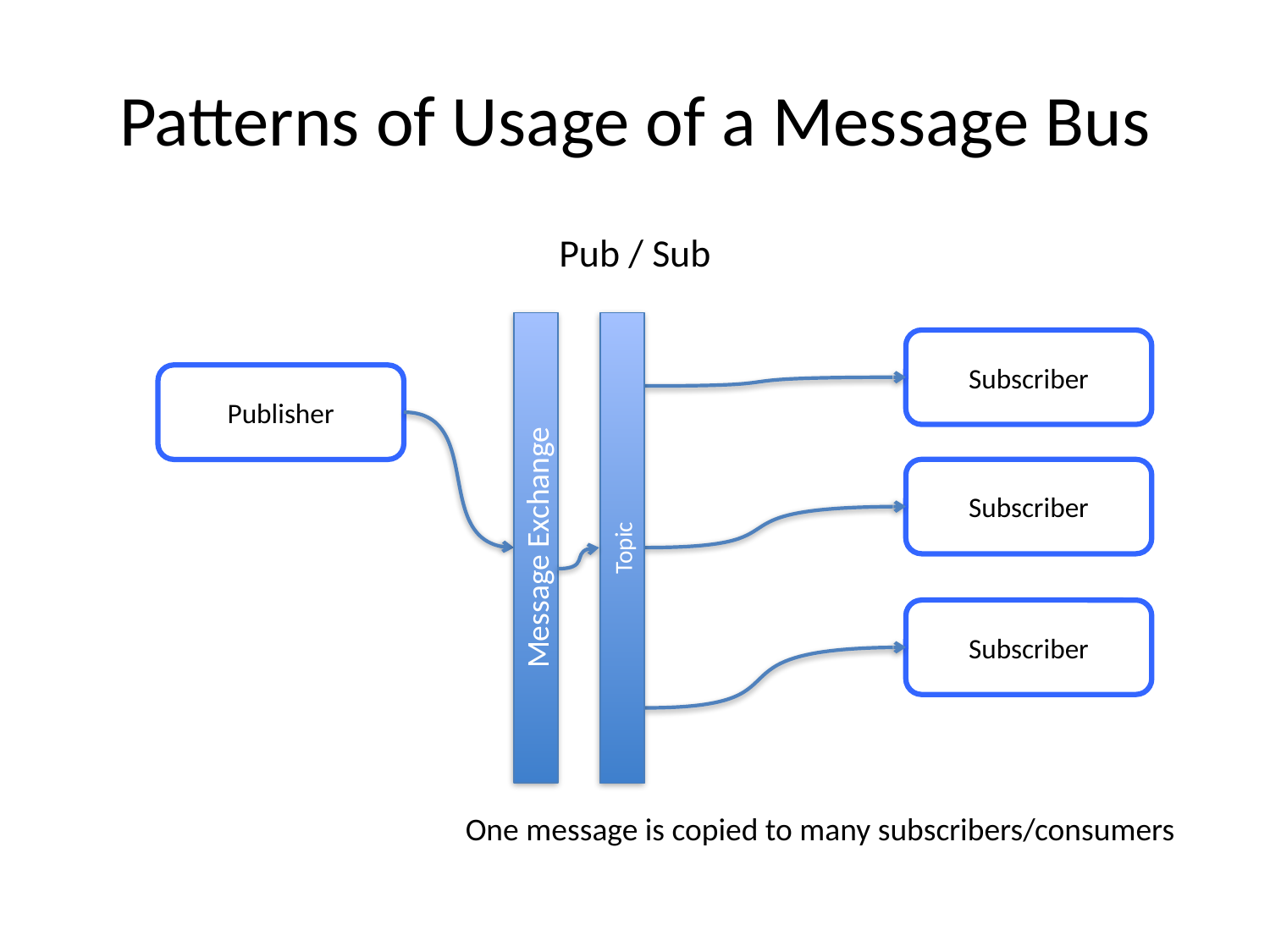

# Patterns of Usage of a Message Bus
Pub / Sub
Message Exchange
Topic
Subscriber
Publisher
Subscriber
Subscriber
One message is copied to many subscribers/consumers